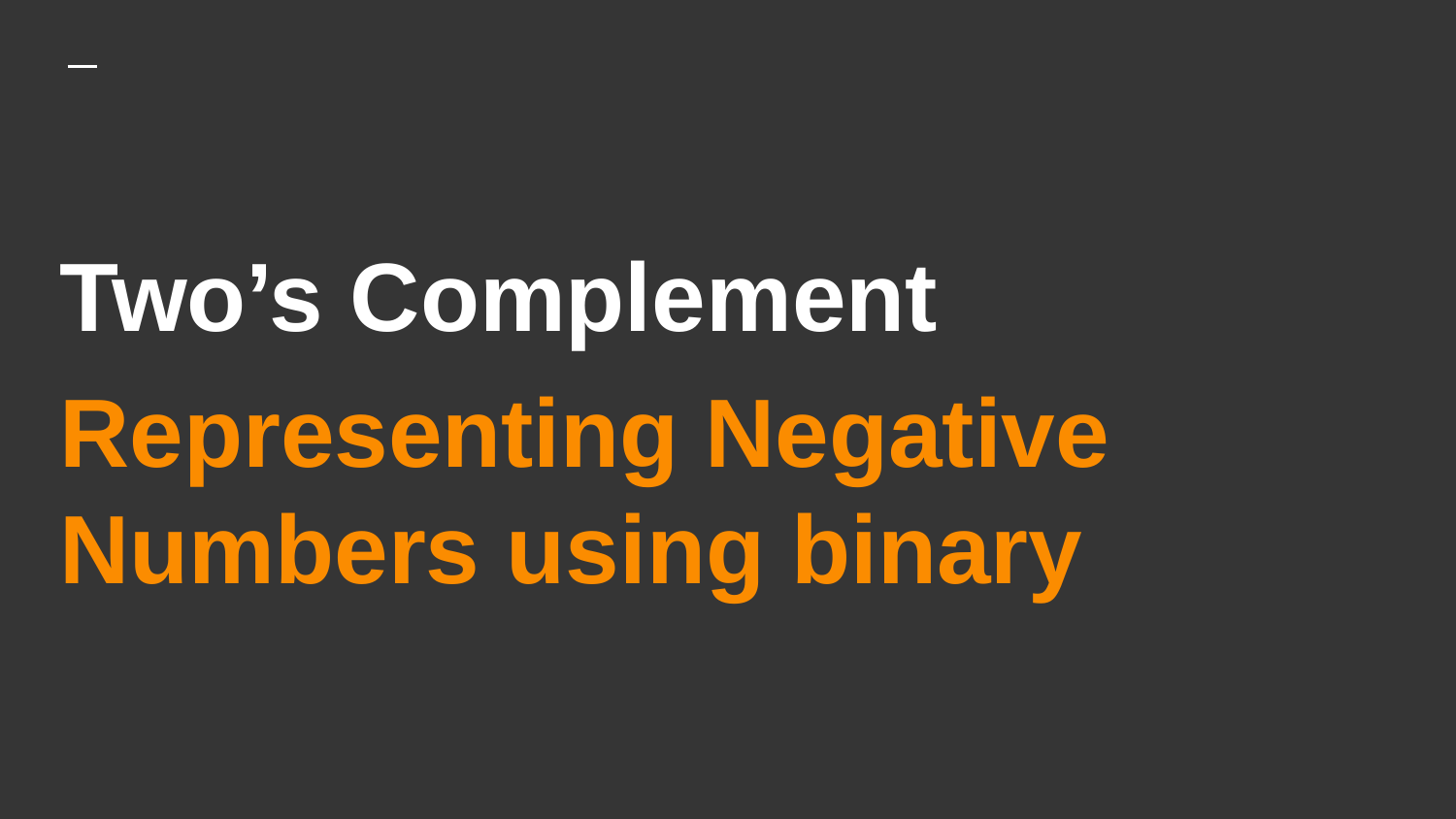

# Two’s Complement
Representing Negative Numbers using binary